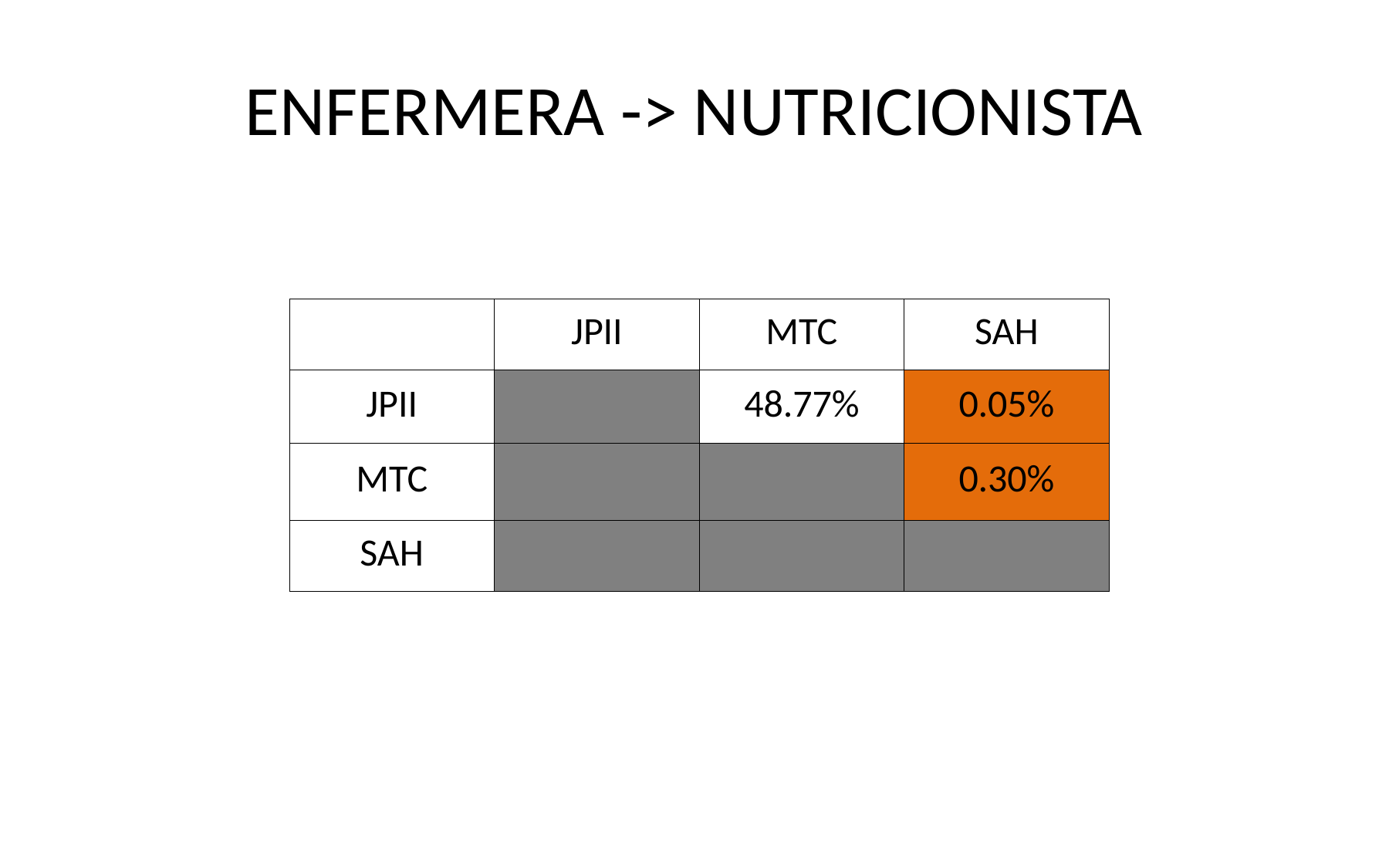

# ENFERMERA -> NUTRICIONISTA
|  | JPII | MTC | SAH |
| --- | --- | --- | --- |
| JPII |  | 48.77% | 0.05% |
| MTC |  |  | 0.30% |
| SAH |  |  |  |